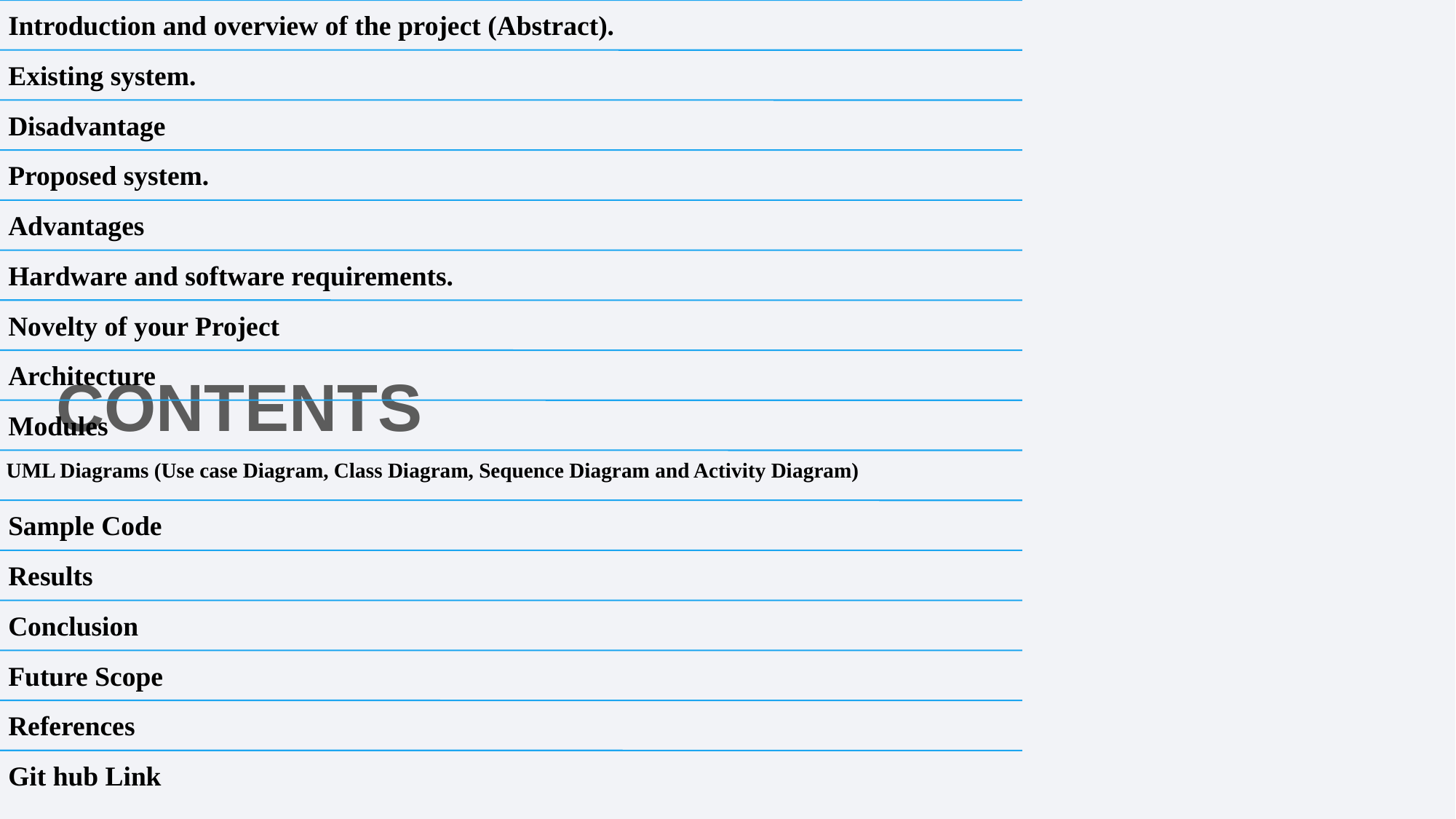

CONTENTS
Introduction and overview of the project (Abstract).
Existing system.
Disadvantage
Proposed system.
Advantages
Hardware and software requirements.
Novelty of your Project
Architecture
Modules
UML Diagrams (Use case Diagram, Class Diagram, Sequence Diagram and Activity Diagram)
Sample Code
Results
Conclusion
Future Scope
References
Git hub Link